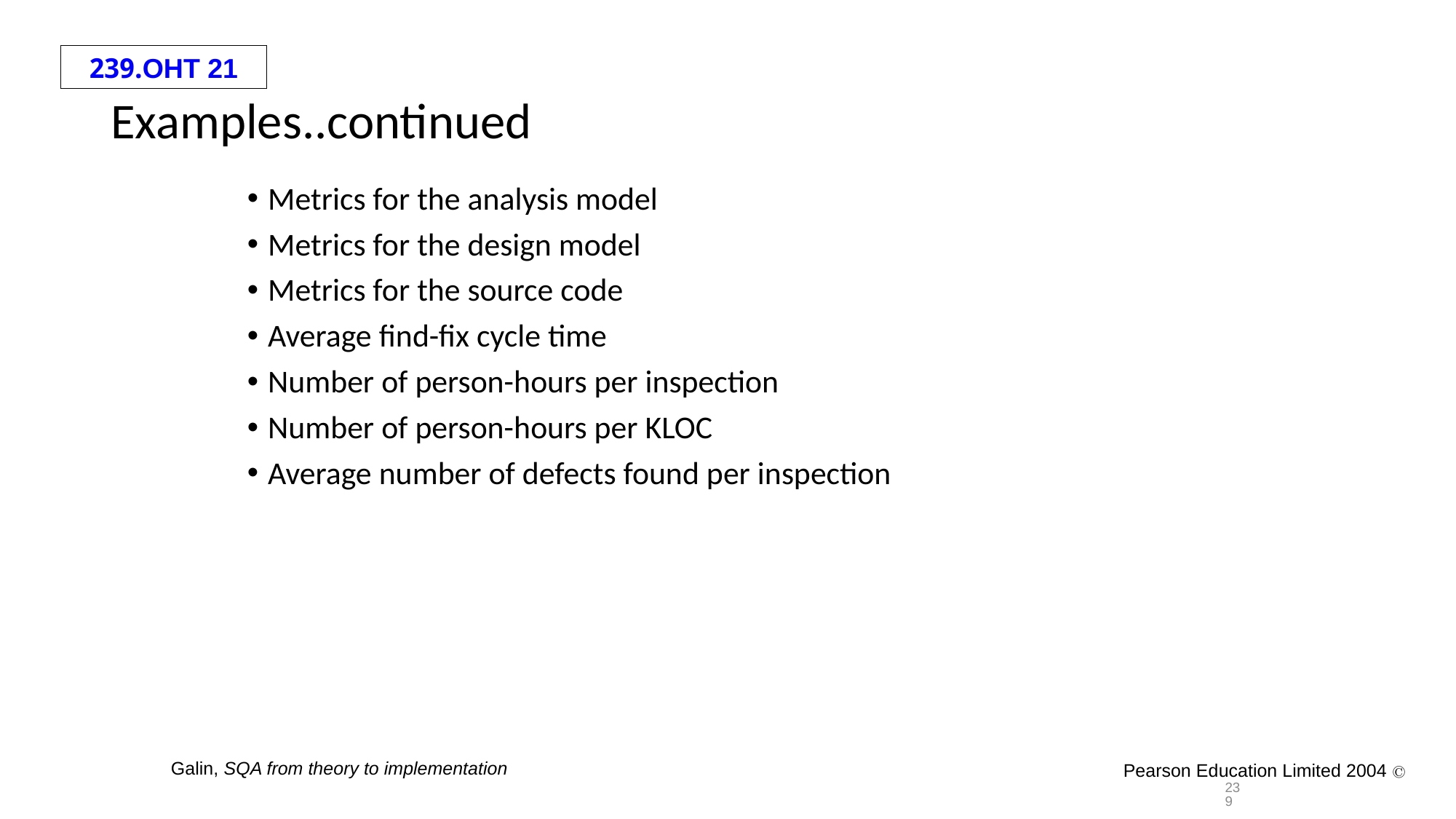

# Examples..continued
Metrics for the analysis model
Metrics for the design model
Metrics for the source code
Average find-fix cycle time
Number of person-hours per inspection
Number of person-hours per KLOC
Average number of defects found per inspection

239